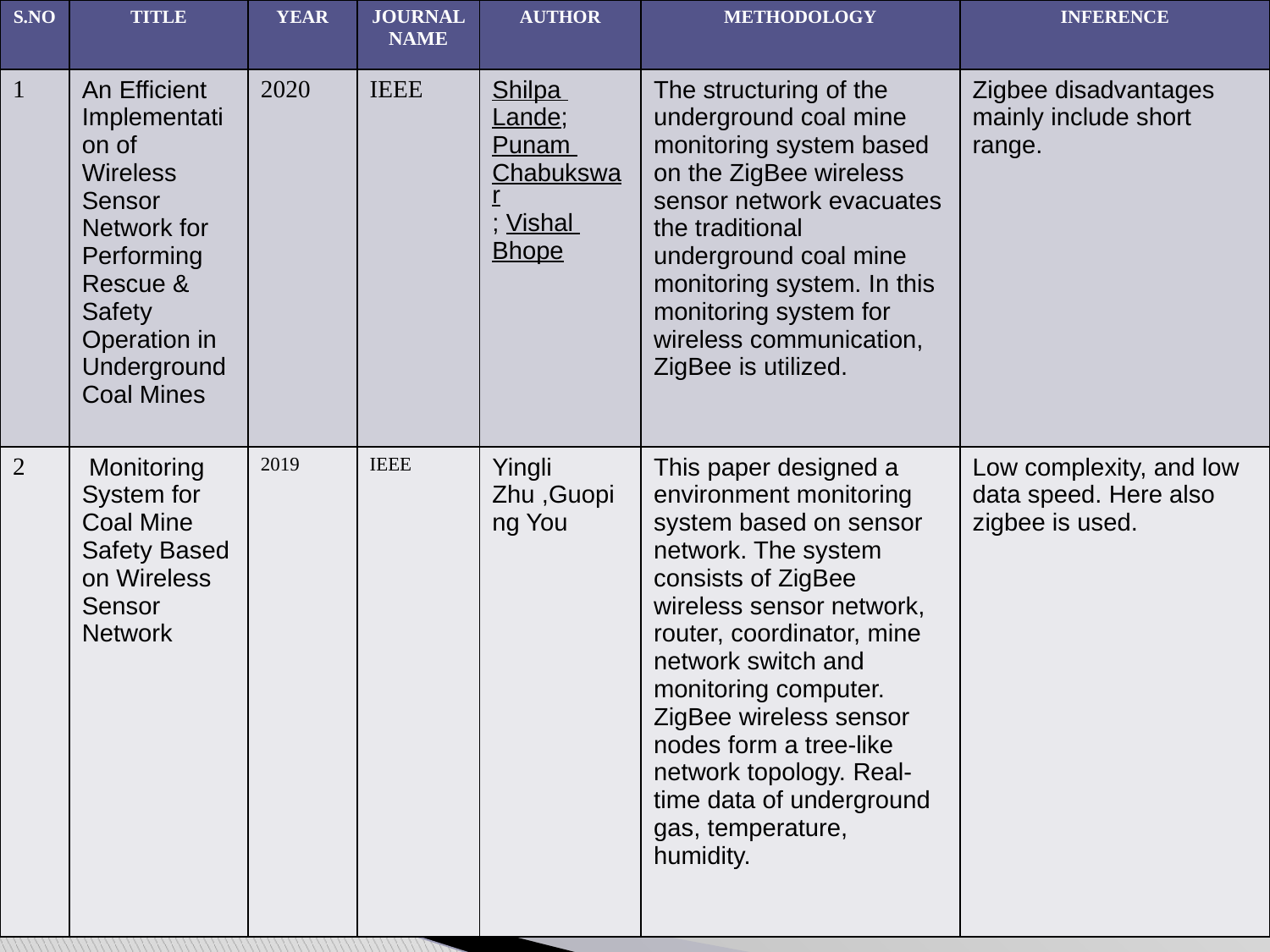

| S.NO | TITLE | YEAR | JOURNAL NAME | AUTHOR | METHODOLOGY | INFERENCE |
| --- | --- | --- | --- | --- | --- | --- |
| 1 | An Efficient Implementation of Wireless Sensor Network for Performing Rescue & Safety Operation in Underground Coal Mines | 2020 | IEEE | Shilpa Lande; Punam Chabukswar; Vishal Bhope | The structuring of the underground coal mine monitoring system based on the ZigBee wireless sensor network evacuates the traditional underground coal mine monitoring system. In this monitoring system for wireless communication, ZigBee is utilized. | Zigbee disadvantages mainly include short range. |
| 2 | Monitoring System for Coal Mine Safety Based on Wireless Sensor Network | 2019 | IEEE | Yingli Zhu ,Guoping You | This paper designed a environment monitoring system based on sensor network. The system consists of ZigBee wireless sensor network, router, coordinator, mine network switch and monitoring computer. ZigBee wireless sensor nodes form a tree-like network topology. Real-time data of underground gas, temperature, humidity. | Low complexity, and low data speed. Here also zigbee is used. |